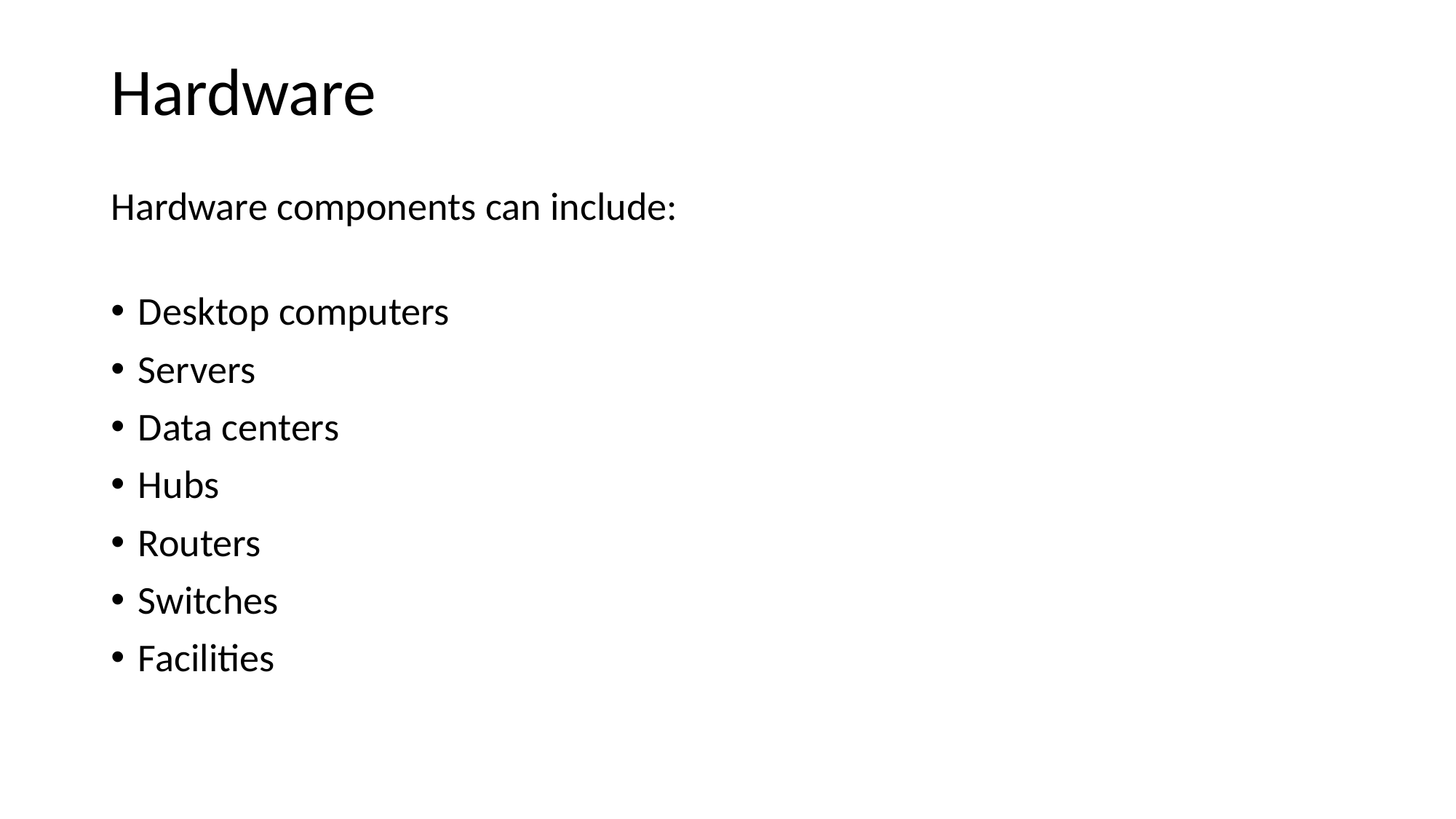

# Hardware
Hardware components can include:
Desktop computers
Servers
Data centers
Hubs
Routers
Switches
Facilities